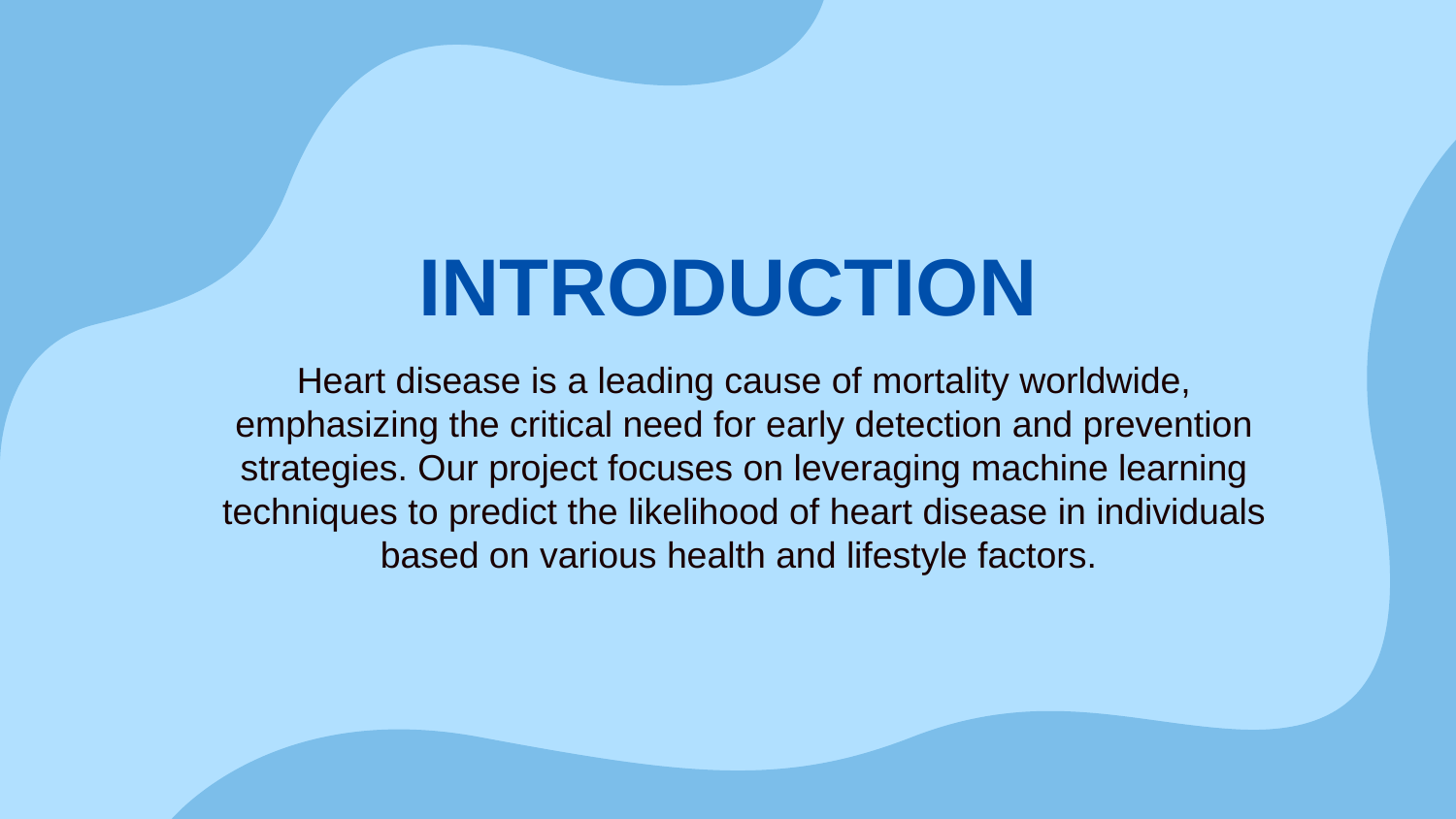

# INTRODUCTION
Heart disease is a leading cause of mortality worldwide, emphasizing the critical need for early detection and prevention strategies. Our project focuses on leveraging machine learning techniques to predict the likelihood of heart disease in individuals based on various health and lifestyle factors.